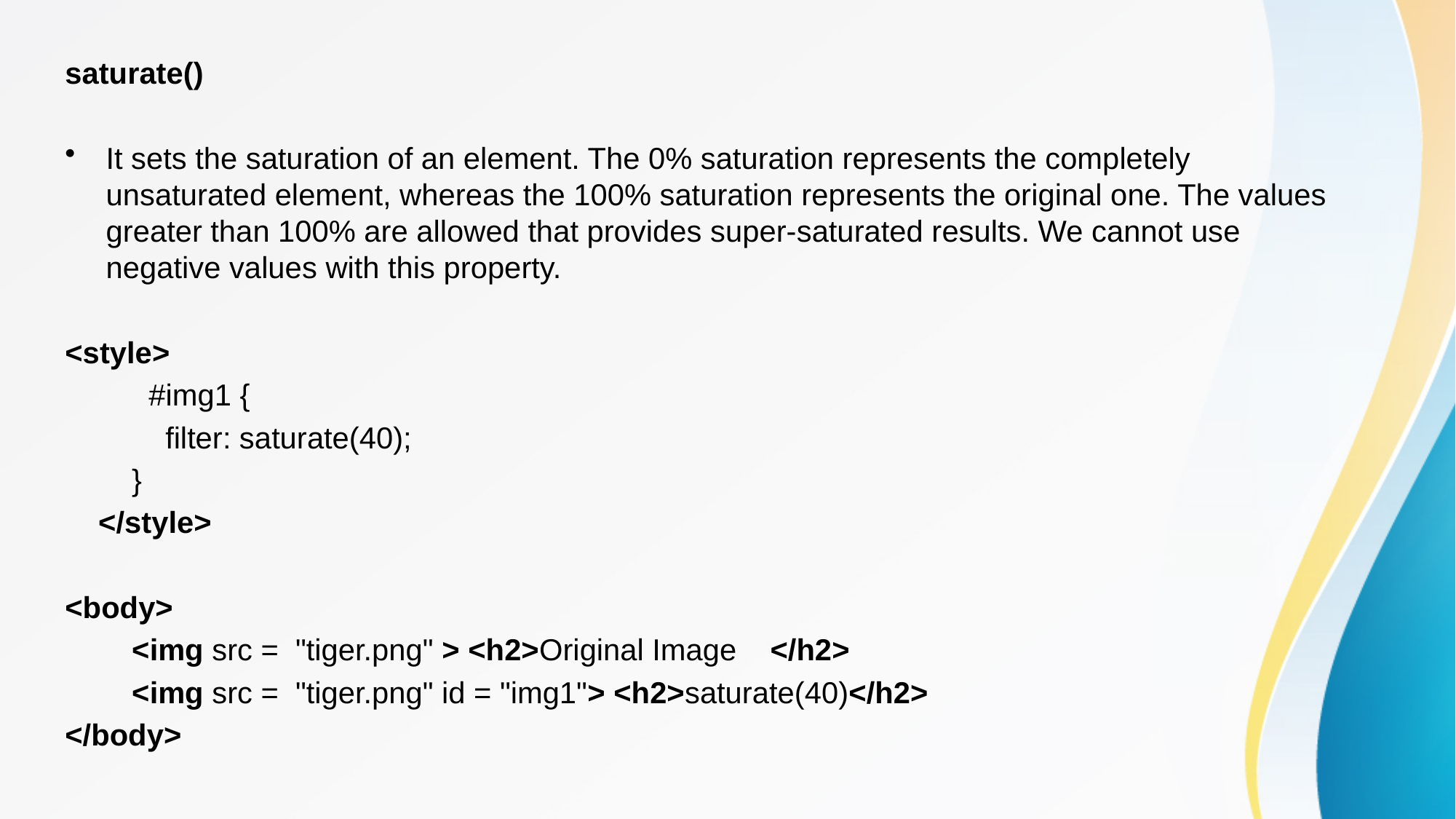

saturate()

It sets the saturation of an element. The 0% saturation represents the completely unsaturated element, whereas the 100% saturation represents the original one. The values greater than 100% are allowed that provides super-saturated results. We cannot use negative values with this property.

<style>
          #img1 {
            filter: saturate(40);
        }
    </style>

<body>
        <img src =  "tiger.png" > <h2>Original Image    </h2>
        <img src =  "tiger.png" id = "img1"> <h2>saturate(40)</h2>
</body>